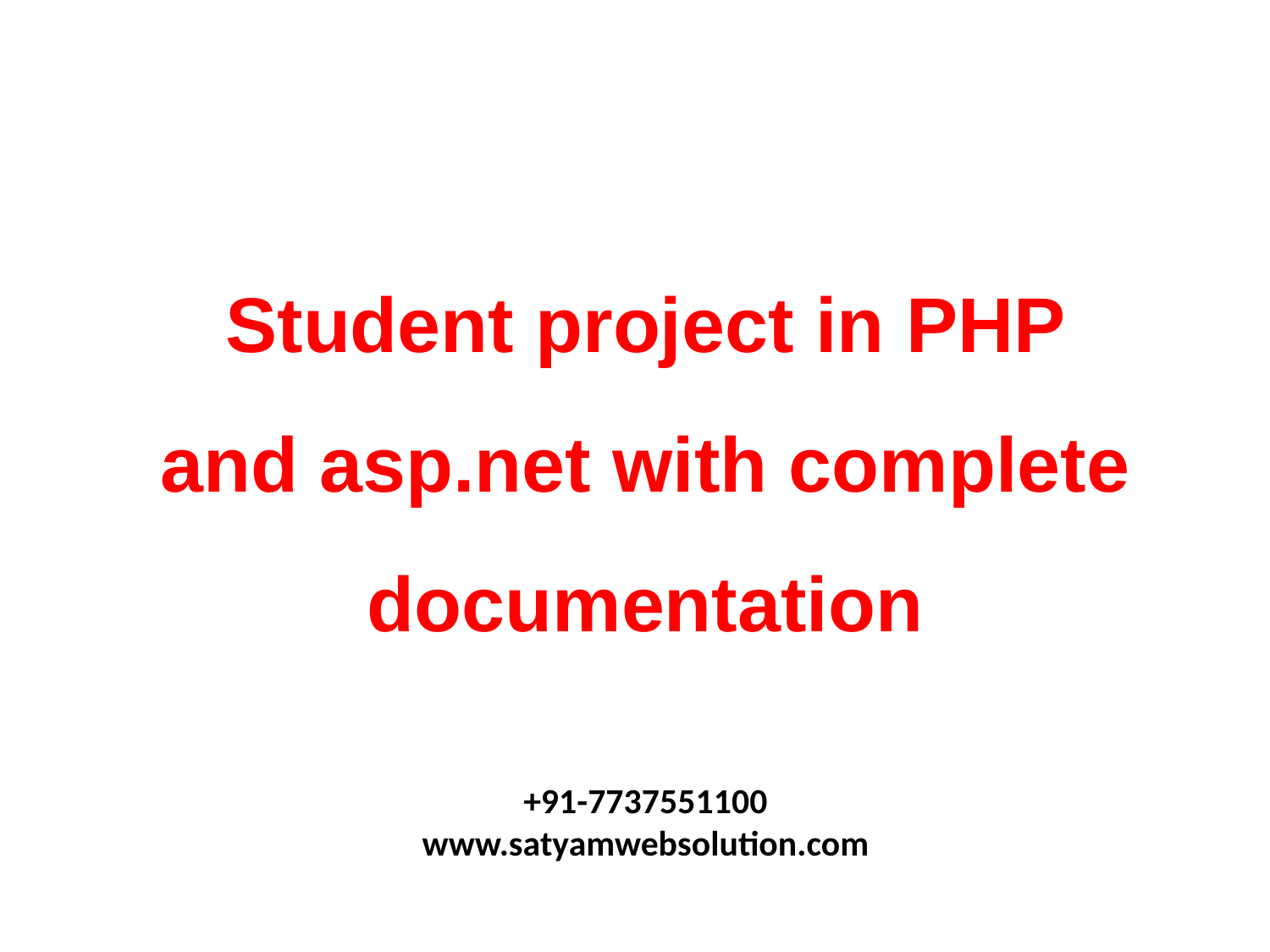

Student project in PHP and asp.net with complete documentation
+91-7737551100
www.satyamwebsolution.com